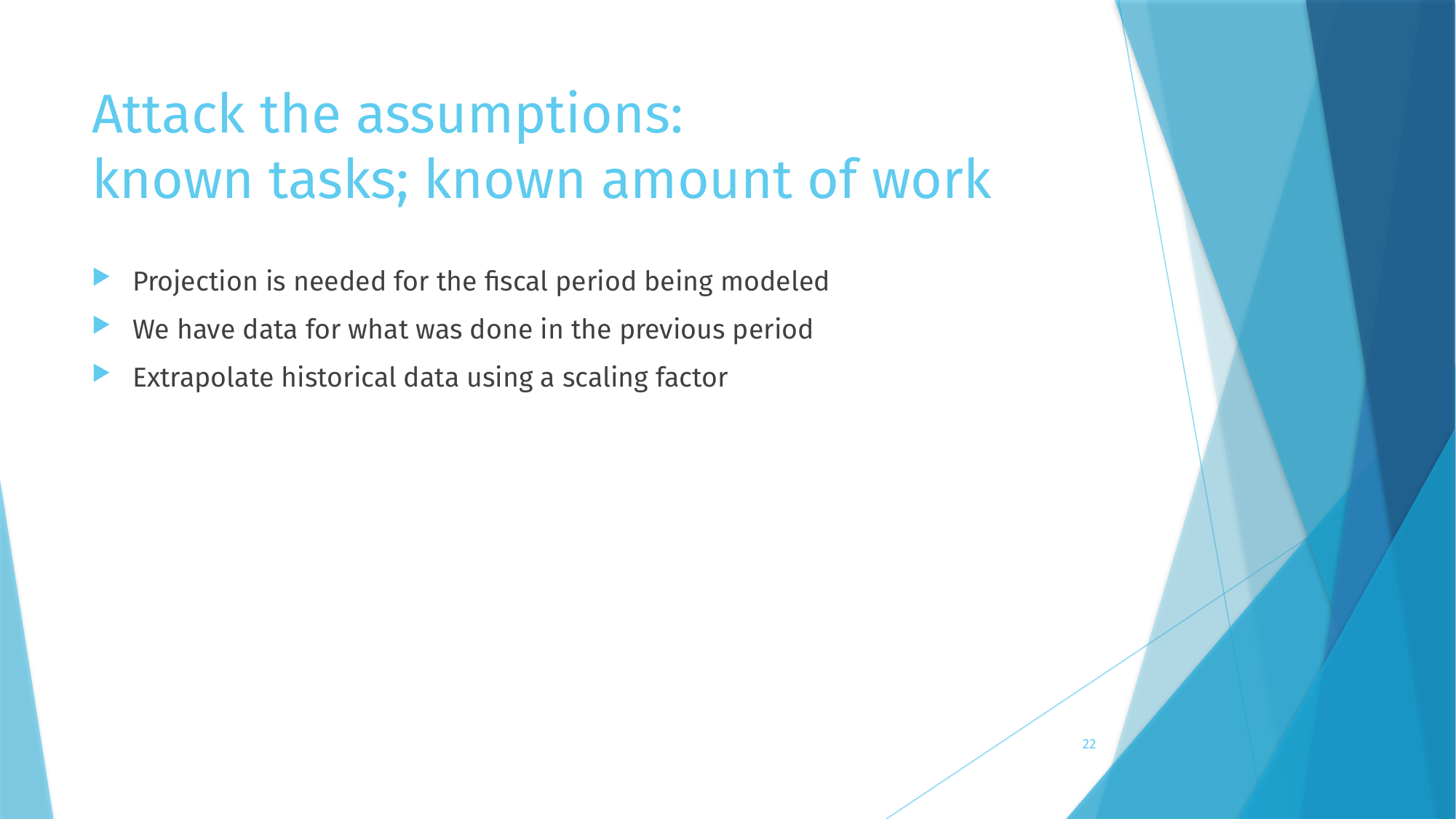

# Attack the assumptions: known tasks; known amount of work
Projection is needed for the fiscal period being modeled
We have data for what was done in the previous period
Extrapolate historical data using a scaling factor
22